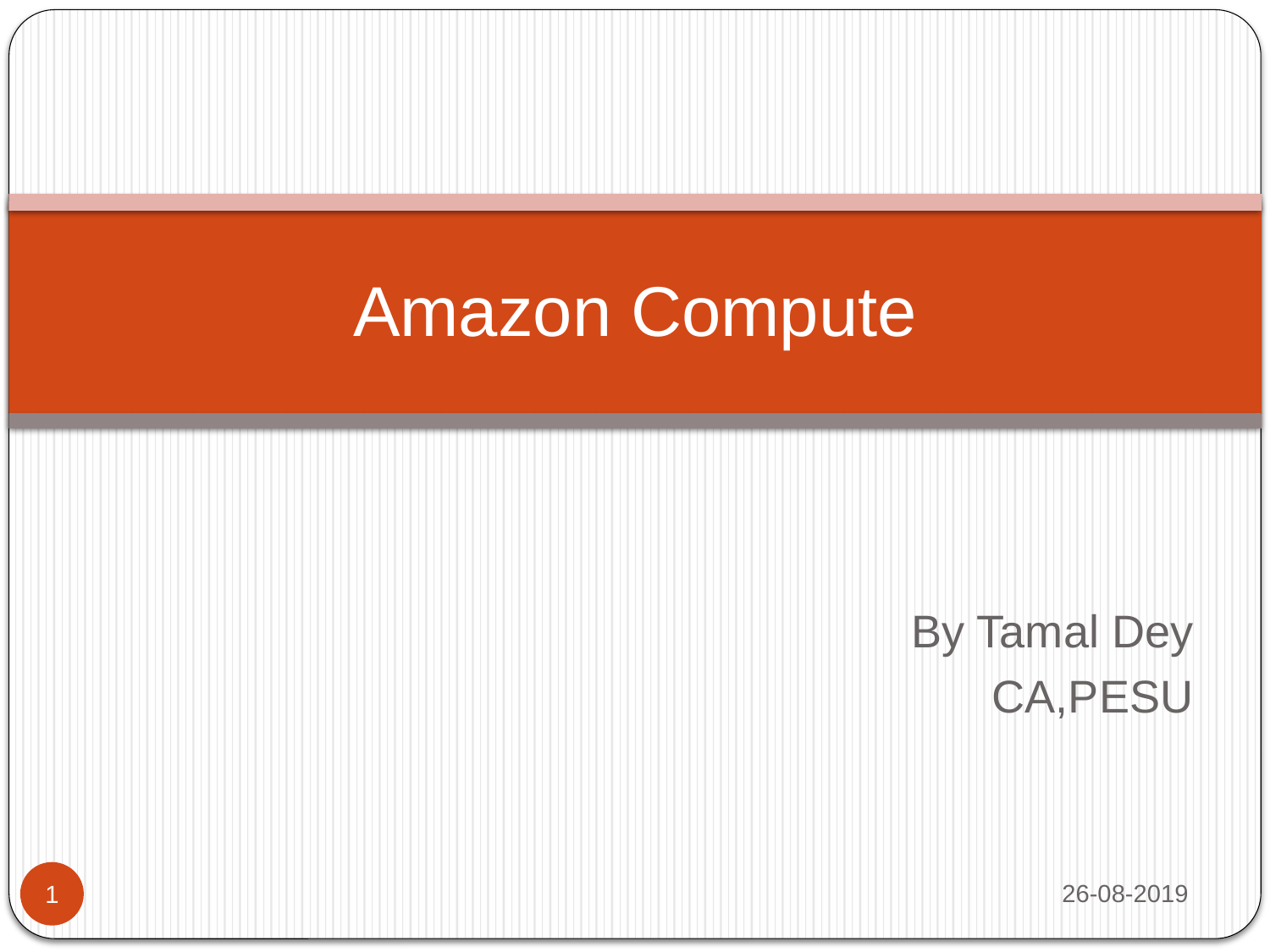

# Amazon Compute
By Tamal Dey
CA,PESU

26-08-2019
1